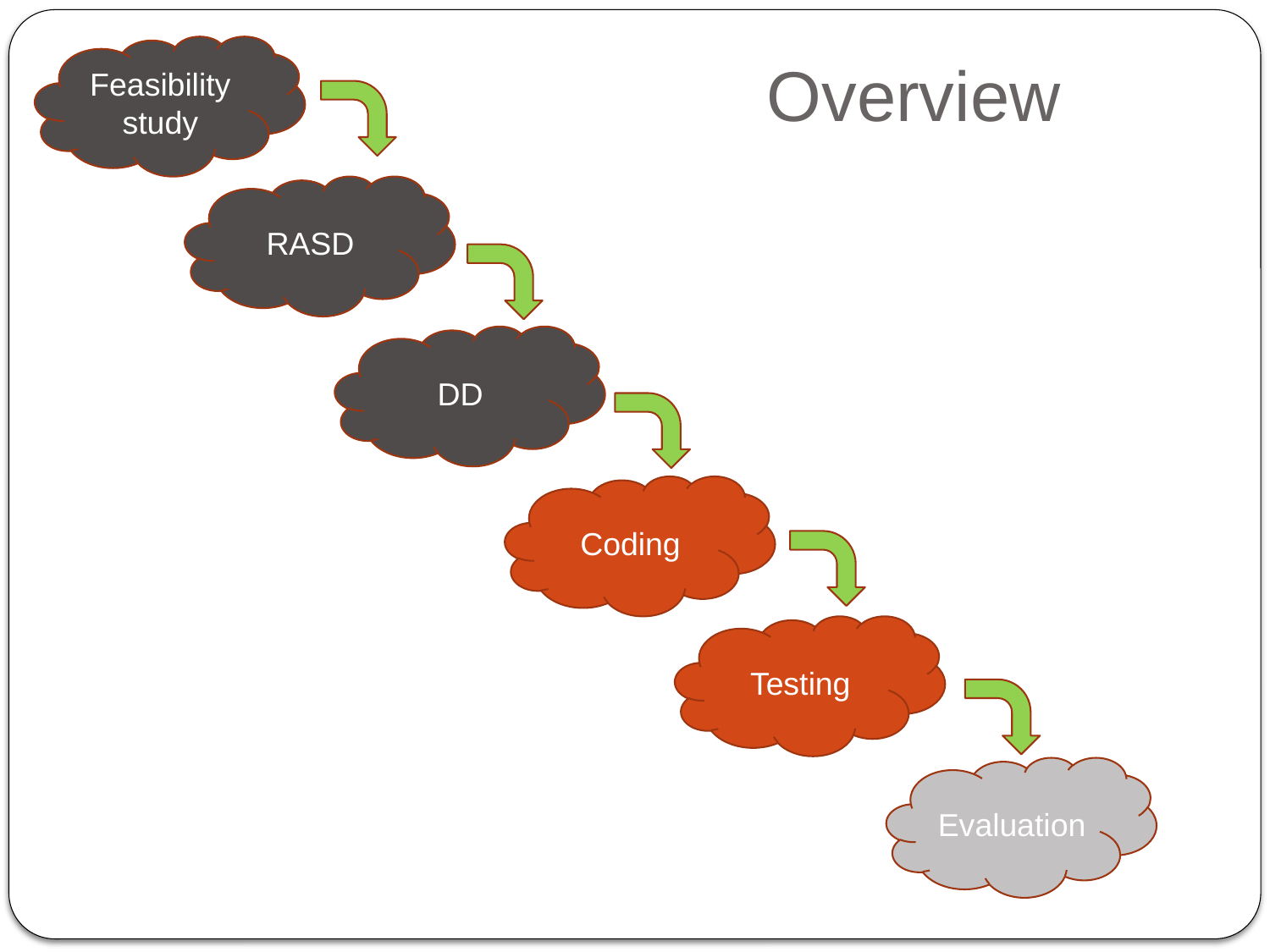

Feasibility study
# Overview

RASD

DD

Coding

Testing

Evaluation